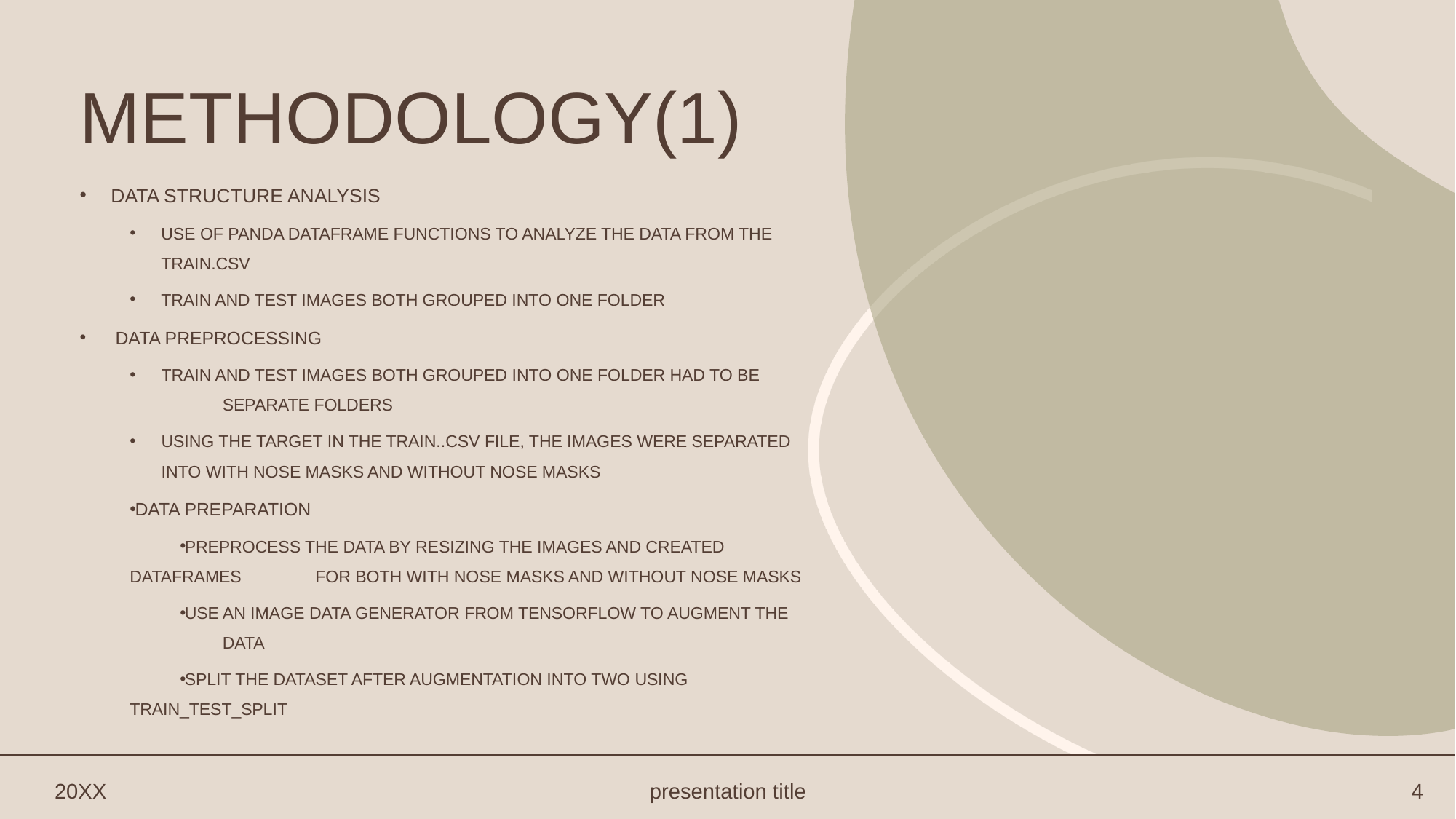

# METHODOLOGY(1)
DATA STRUCTURE ANALYSIS
USE OF PANDA DATAFRAME FUNCTIONS TO ANALYZE THE DATA FROM THE TRAIN.CSV
TRAIN AND TEST IMAGES BOTH GROUPED INTO ONE FOLDER
      DATA PREPROCESSING
TRAIN AND TEST IMAGES BOTH GROUPED INTO ONE FOLDER HAD TO BE                             SEPARATE FOLDERS
USING THE TARGET IN THE TRAIN..CSV FILE, THE IMAGES WERE SEPARATED INTO WITH NOSE MASKS AND WITHOUT NOSE MASKS
DATA PREPARATION
PREPROCESS THE DATA BY RESIZING THE IMAGES AND CREATED DATAFRAMES 	FOR BOTH WITH NOSE MASKS AND WITHOUT NOSE MASKS
USE AN IMAGE DATA GENERATOR FROM TENSORFLOW TO AUGMENT THE 	DATA
SPLIT THE DATASET AFTER AUGMENTATION INTO TWO USING 	TRAIN_TEST_SPLIT
20XX
presentation title
4